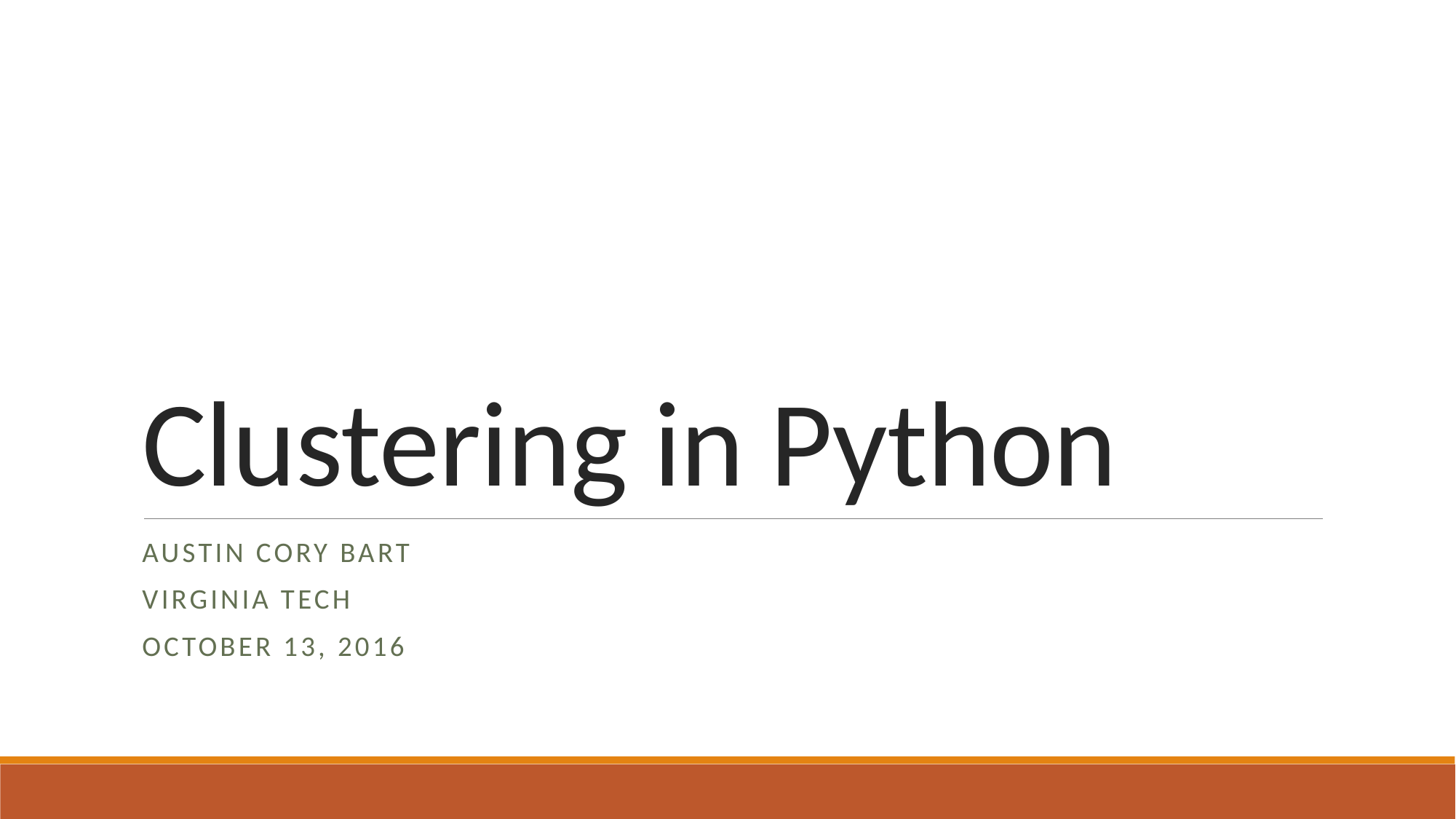

# Clustering in Python
Austin Cory Bart
Virginia Tech
October 13, 2016